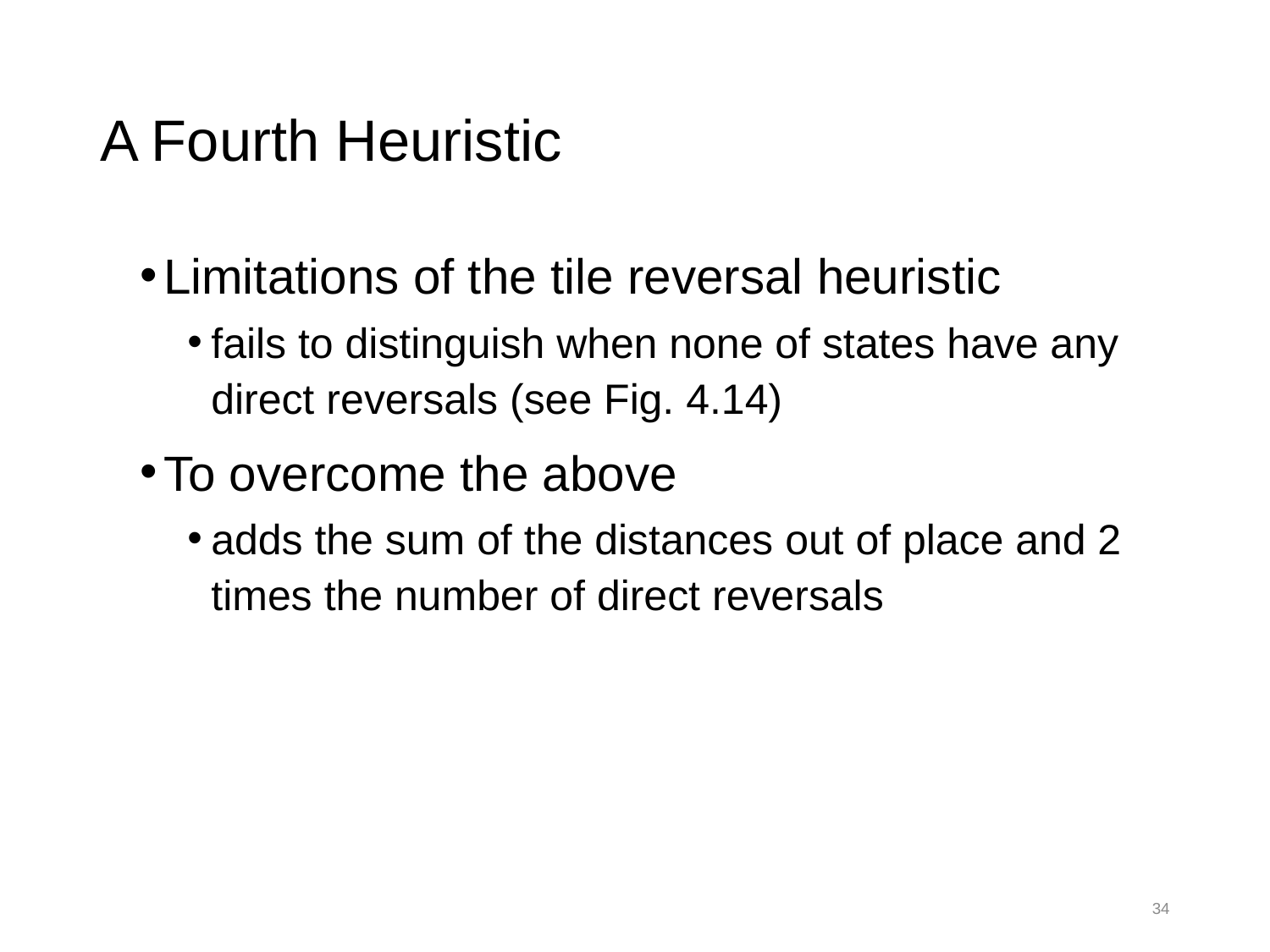

# A Fourth Heuristic
Limitations of the tile reversal heuristic
fails to distinguish when none of states have any direct reversals (see Fig. 4.14)
To overcome the above
adds the sum of the distances out of place and 2 times the number of direct reversals
34